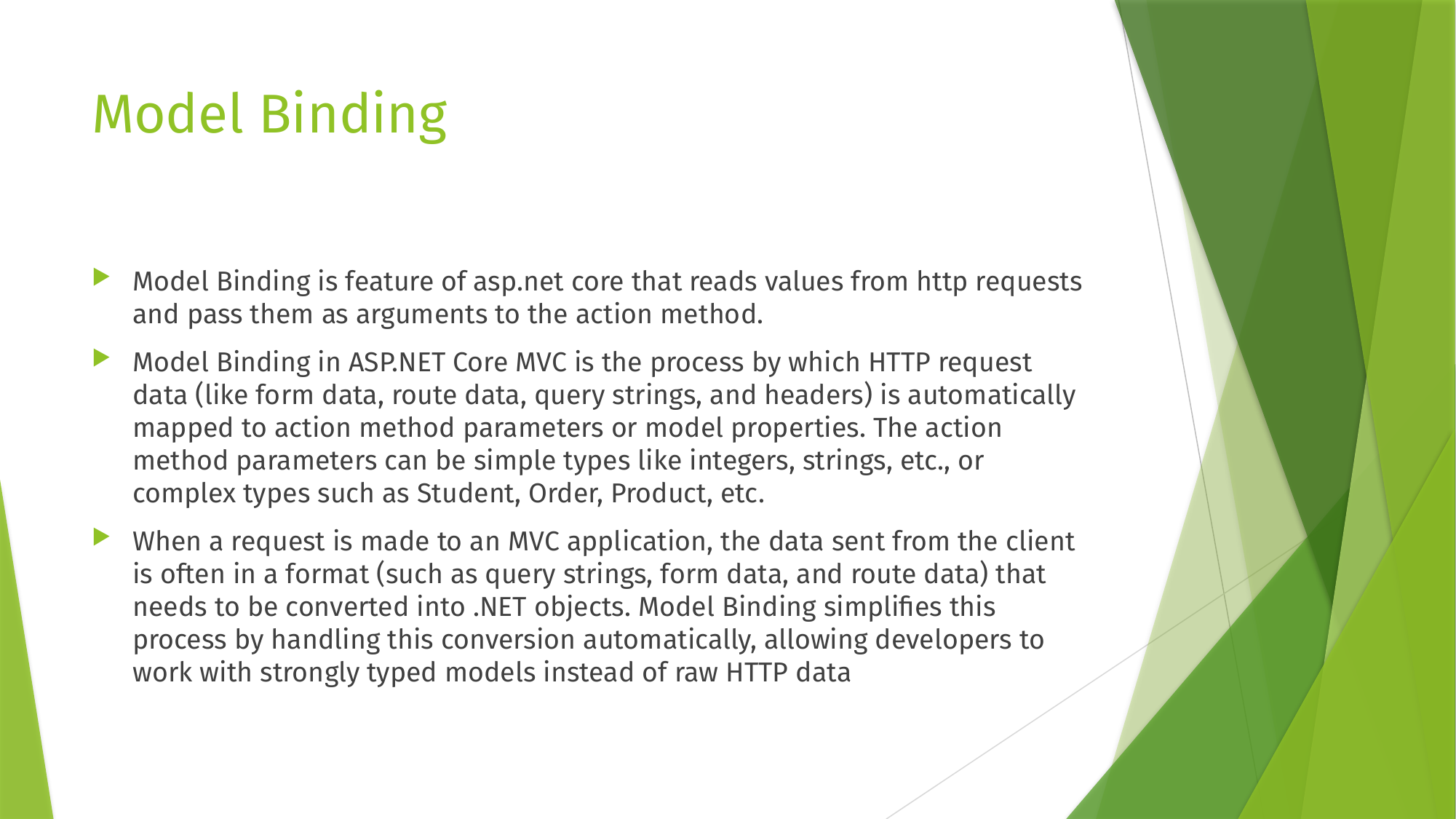

# Model Binding
Model Binding is feature of asp.net core that reads values from http requests and pass them as arguments to the action method.
Model Binding in ASP.NET Core MVC is the process by which HTTP request data (like form data, route data, query strings, and headers) is automatically mapped to action method parameters or model properties. The action method parameters can be simple types like integers, strings, etc., or complex types such as Student, Order, Product, etc.
When a request is made to an MVC application, the data sent from the client is often in a format (such as query strings, form data, and route data) that needs to be converted into .NET objects. Model Binding simplifies this process by handling this conversion automatically, allowing developers to work with strongly typed models instead of raw HTTP data